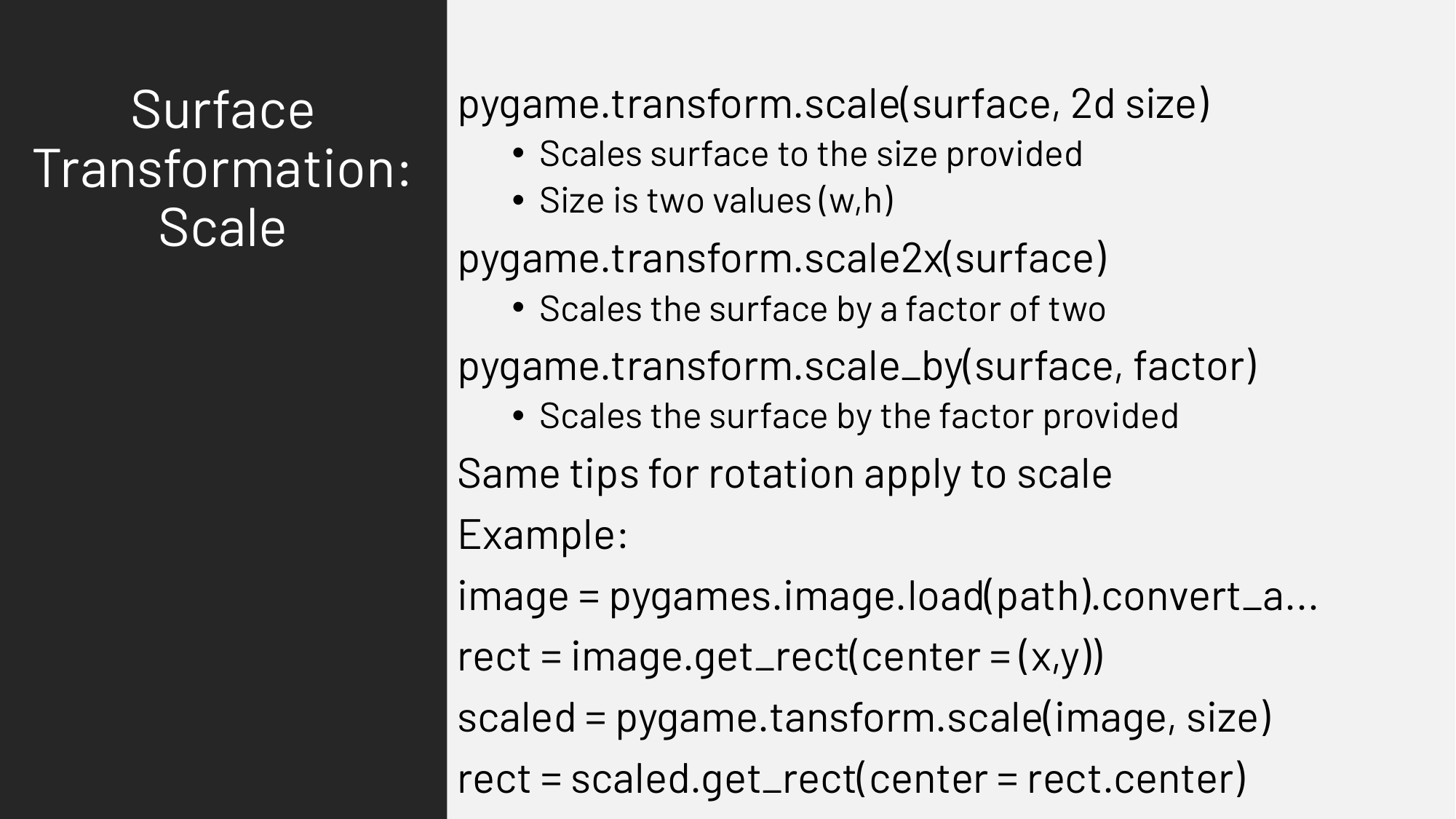

# Surface Transformation: Scale
pygame.transform.scale(surface, 2d size)
Scales surface to the size provided
Size is two values (w,h)
pygame.transform.scale2x(surface)
Scales the surface by a factor of two
pygame.transform.scale_by(surface, factor)
Scales the surface by the factor provided
Same tips for rotation apply to scale
Example:
image = pygames.image.load(path).convert_a...
rect = image.get_rect(center = (x,y))
scaled = pygame.tansform.scale(image, size)
rect = scaled.get_rect(center = rect.center)